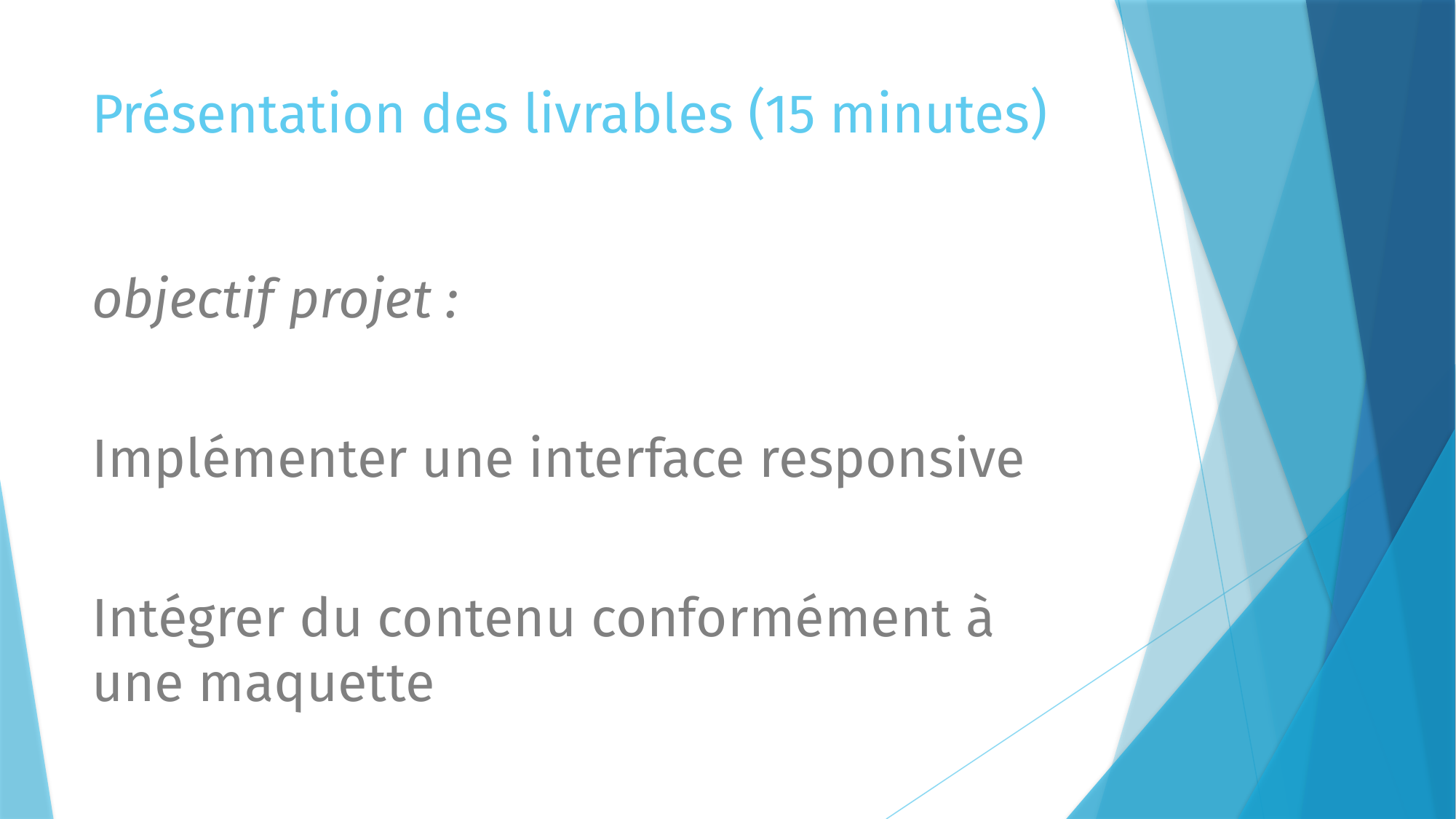

# Présentation des livrables (15 minutes)
objectif projet :

Implémenter une interface responsive

Intégrer du contenu conformément à une maquette